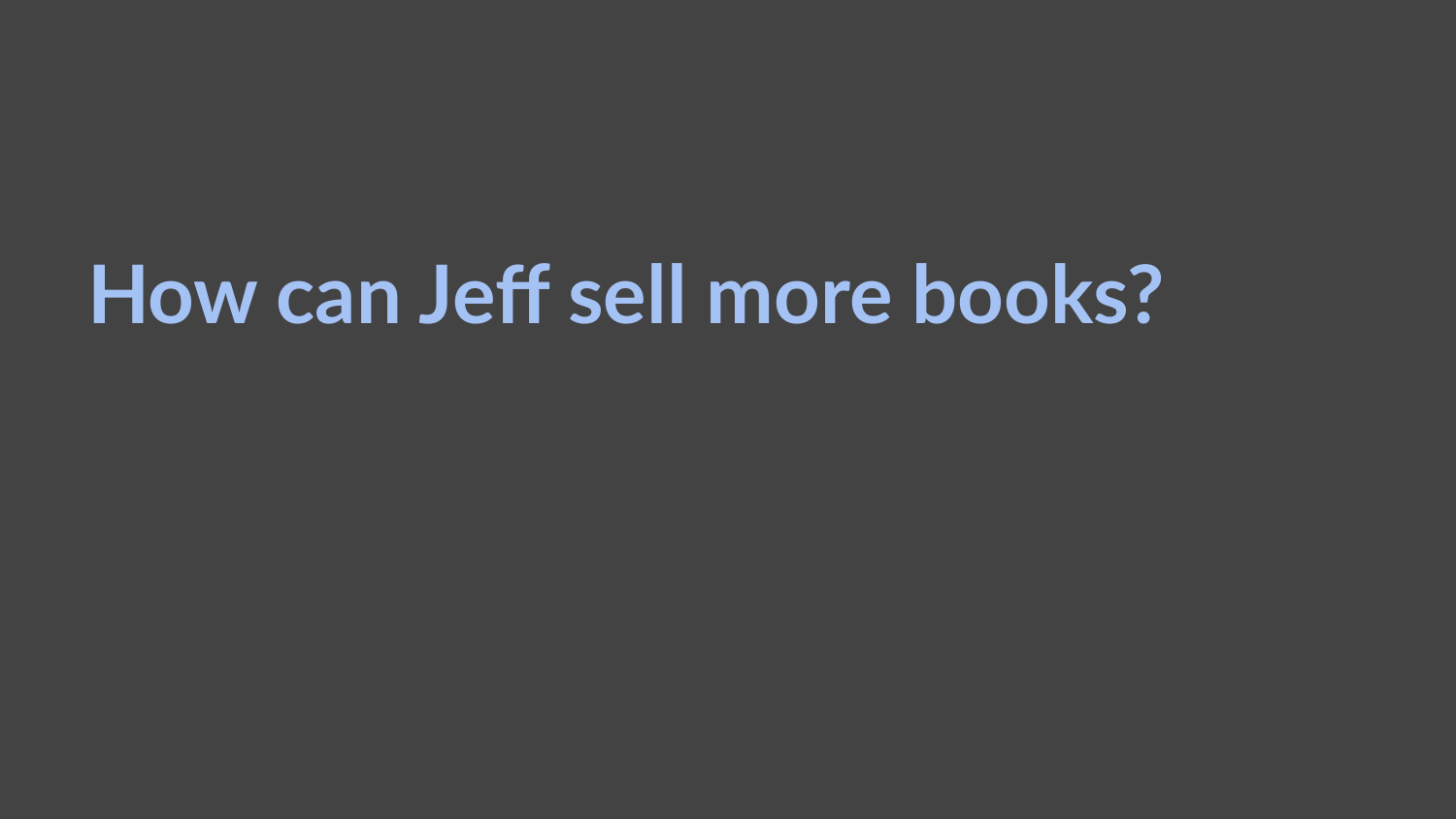

# How can Jeff sell more books?